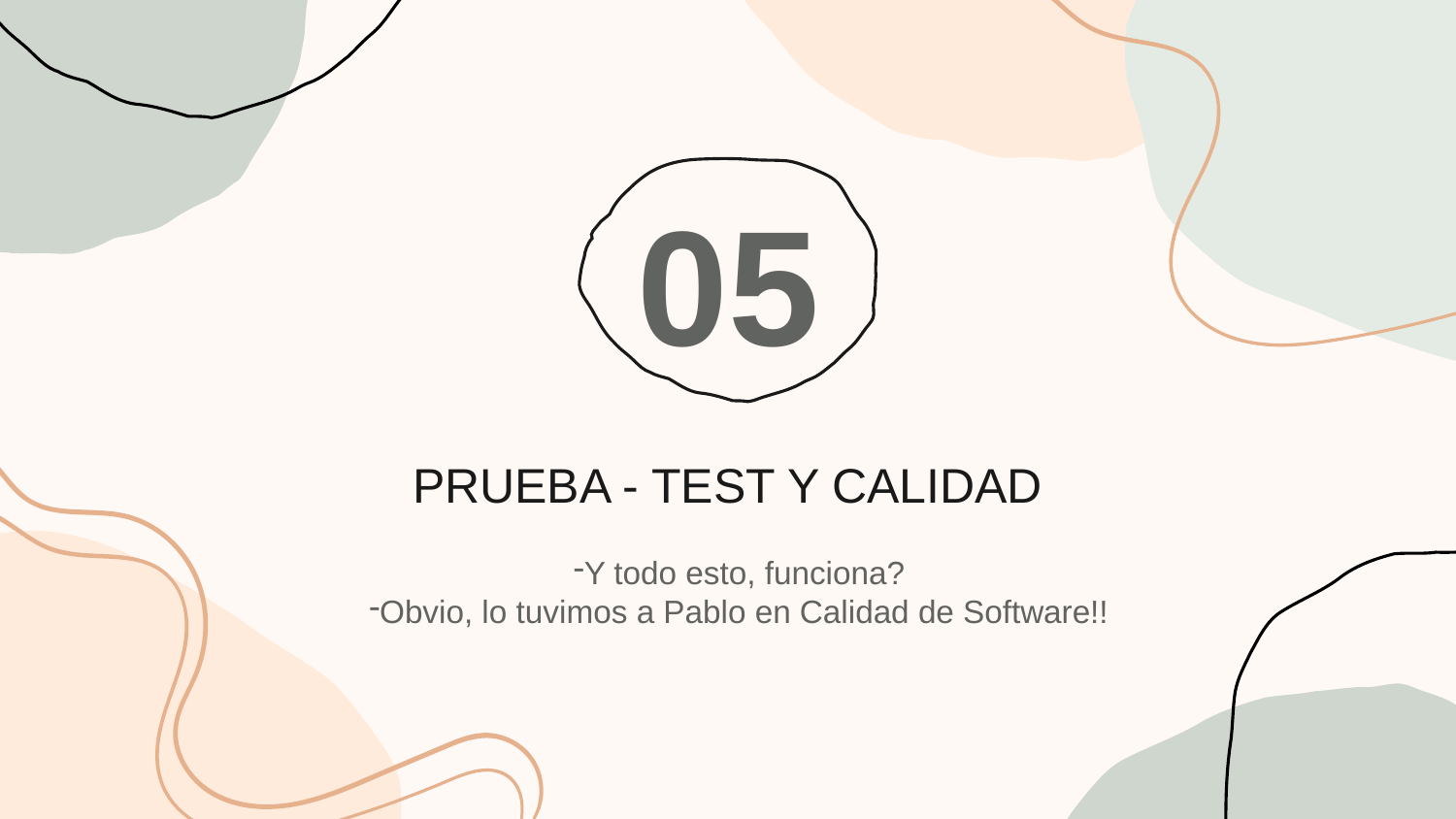

05
# PRUEBA - TEST Y CALIDAD
Y todo esto, funciona?
Obvio, lo tuvimos a Pablo en Calidad de Software!!